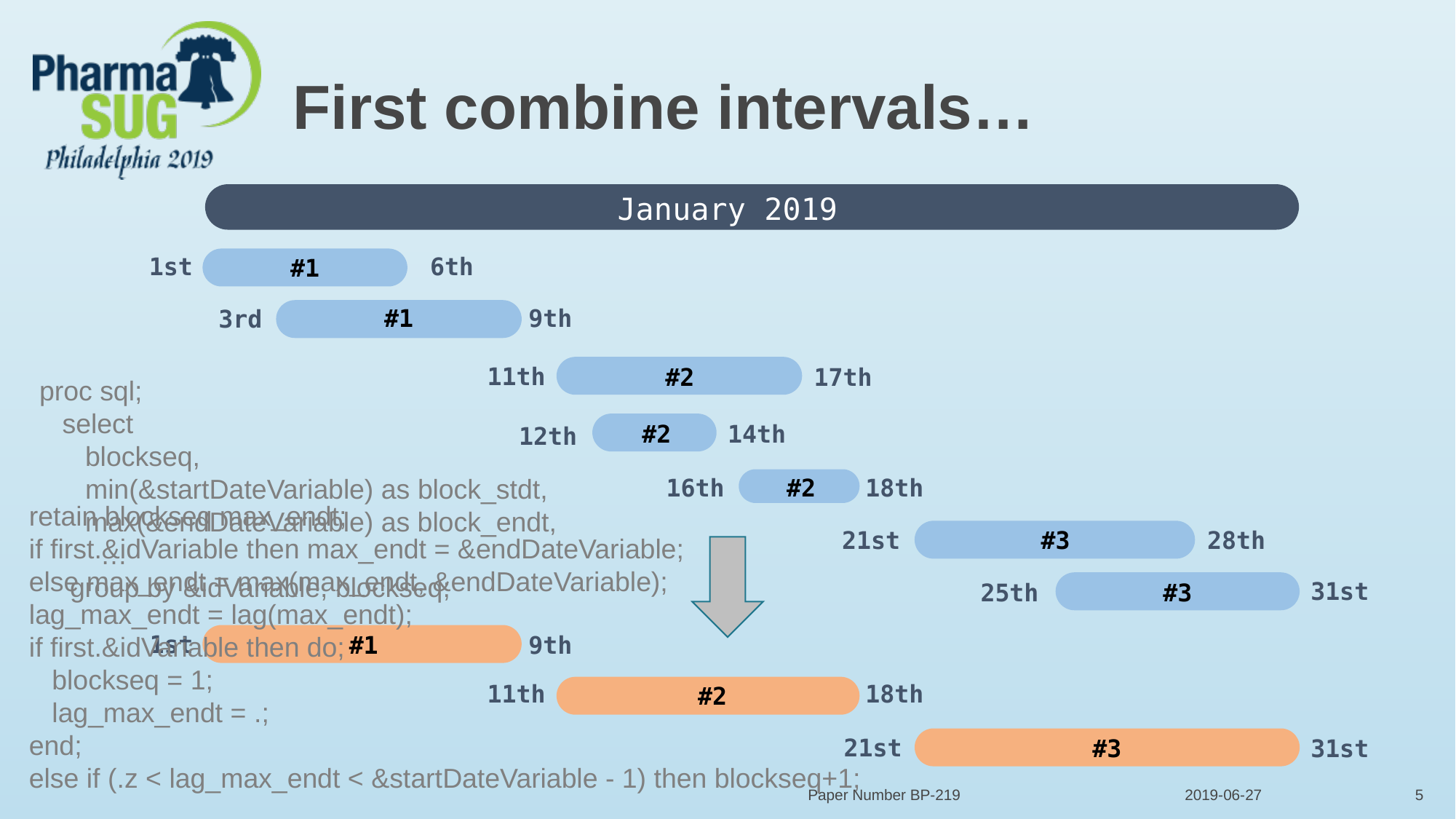

# First combine intervals…

January 2019

1st
6th
#1

#1
9th
3rd

11th
17th
#2
proc sql;
   select
      blockseq,
      min(&startDateVariable) as block_stdt,
      max(&endDateVariable) as block_endt,
        …
    group by &idVariable, blockseq;

14th
#2
12th

#2
18th
16th
retain blockseq max_endt;
if first.&idVariable then max_endt = &endDateVariable;
else max_endt = max(max_endt, &endDateVariable);
lag_max_endt = lag(max_endt);
if first.&idVariable then do;
   blockseq = 1;
   lag_max_endt = .;
end;
else if (.z < lag_max_endt < &startDateVariable - 1) then blockseq+1;

21st
28th
#3

31st
25th
#3

1st
9th
#1

11th
18th
#2

21st
#3
31st
Paper Number BP-219
2019-06-27
5